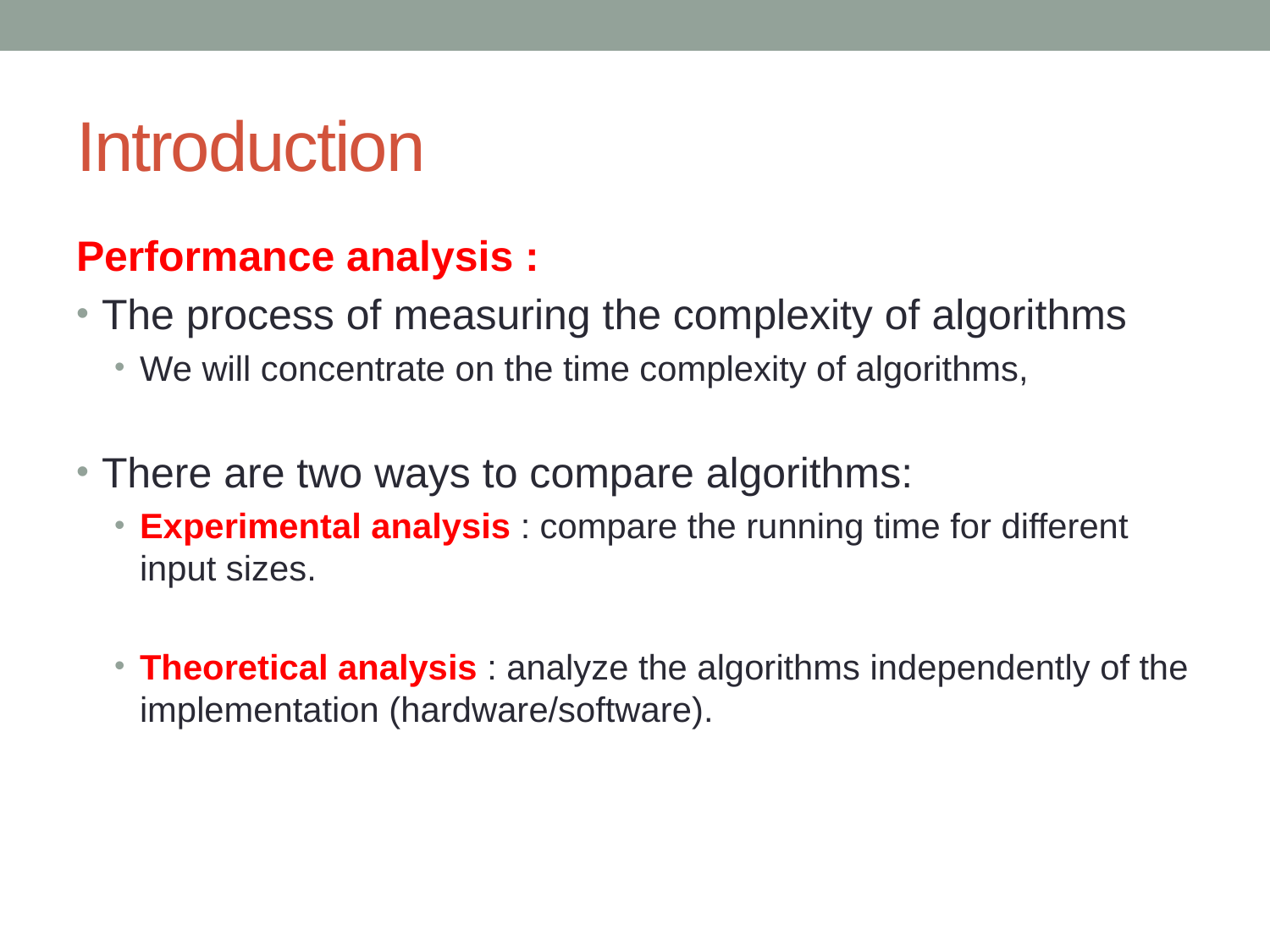

# Introduction
Performance analysis :
The process of measuring the complexity of algorithms
We will concentrate on the time complexity of algorithms,

There are two ways to compare algorithms:
Experimental analysis : compare the running time for different input sizes.

Theoretical analysis : analyze the algorithms independently of the implementation (hardware/software).